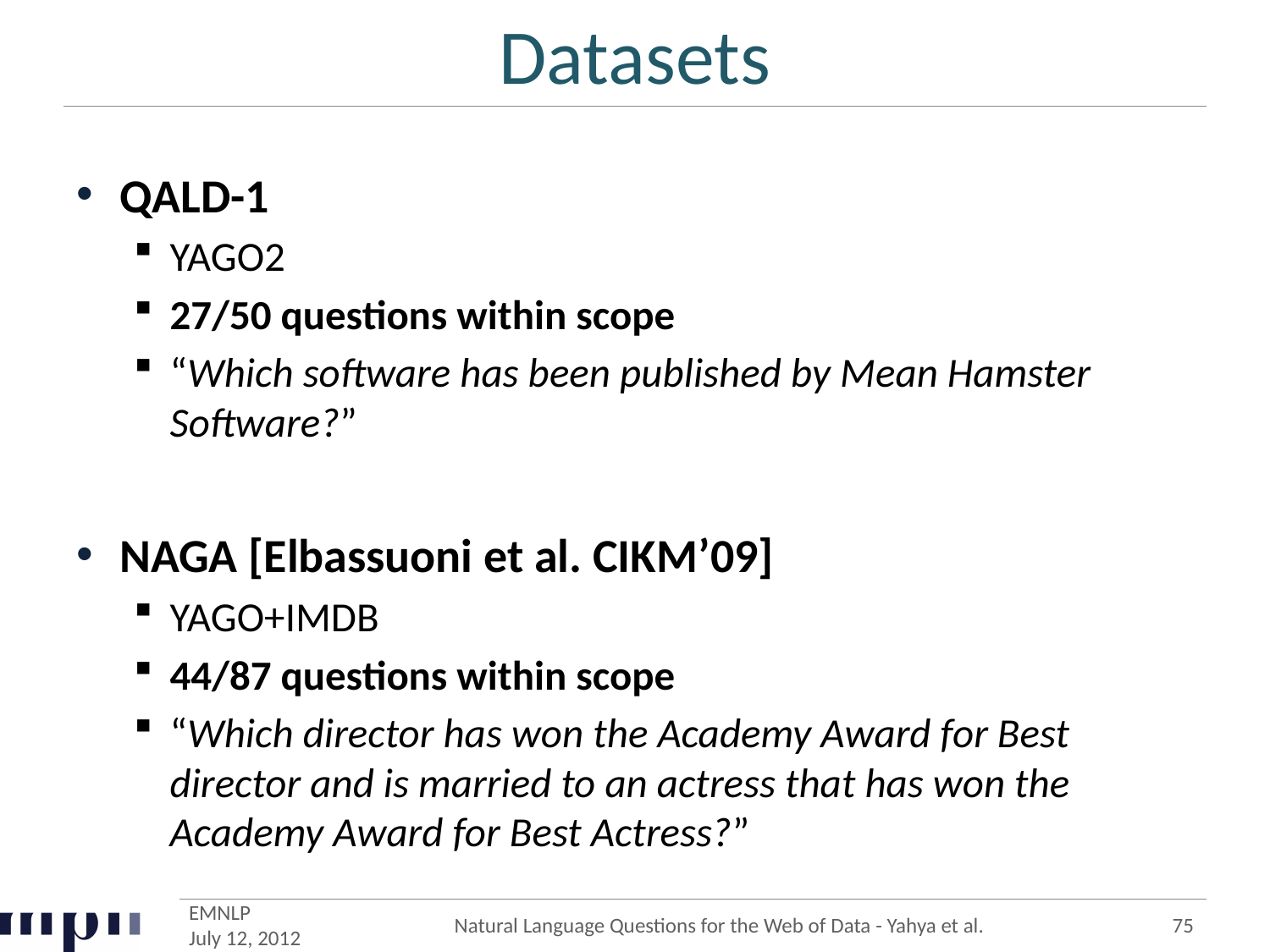

# Datasets
QALD-1
YAGO2
27/50 questions within scope
“Which software has been published by Mean Hamster Software?”

NAGA [Elbassuoni et al. CIKM’09]
YAGO+IMDB
44/87 questions within scope
“Which director has won the Academy Award for Best director and is married to an actress that has won the Academy Award for Best Actress?”
EMNLP
July 12, 2012
Natural Language Questions for the Web of Data - Yahya et al.
75